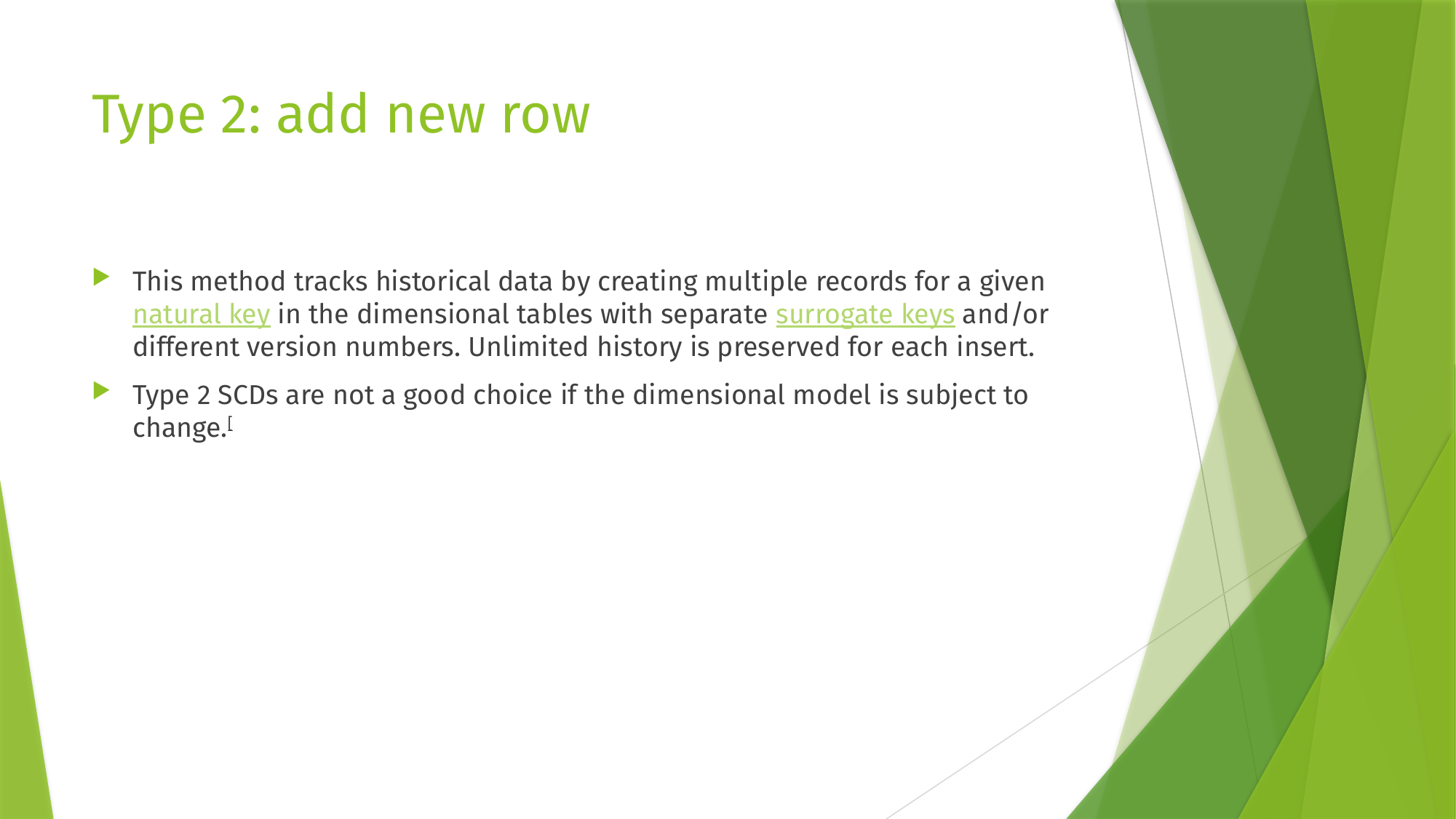

# Type 2: add new row
This method tracks historical data by creating multiple records for a given natural key in the dimensional tables with separate surrogate keys and/or different version numbers. Unlimited history is preserved for each insert.
Type 2 SCDs are not a good choice if the dimensional model is subject to change.[